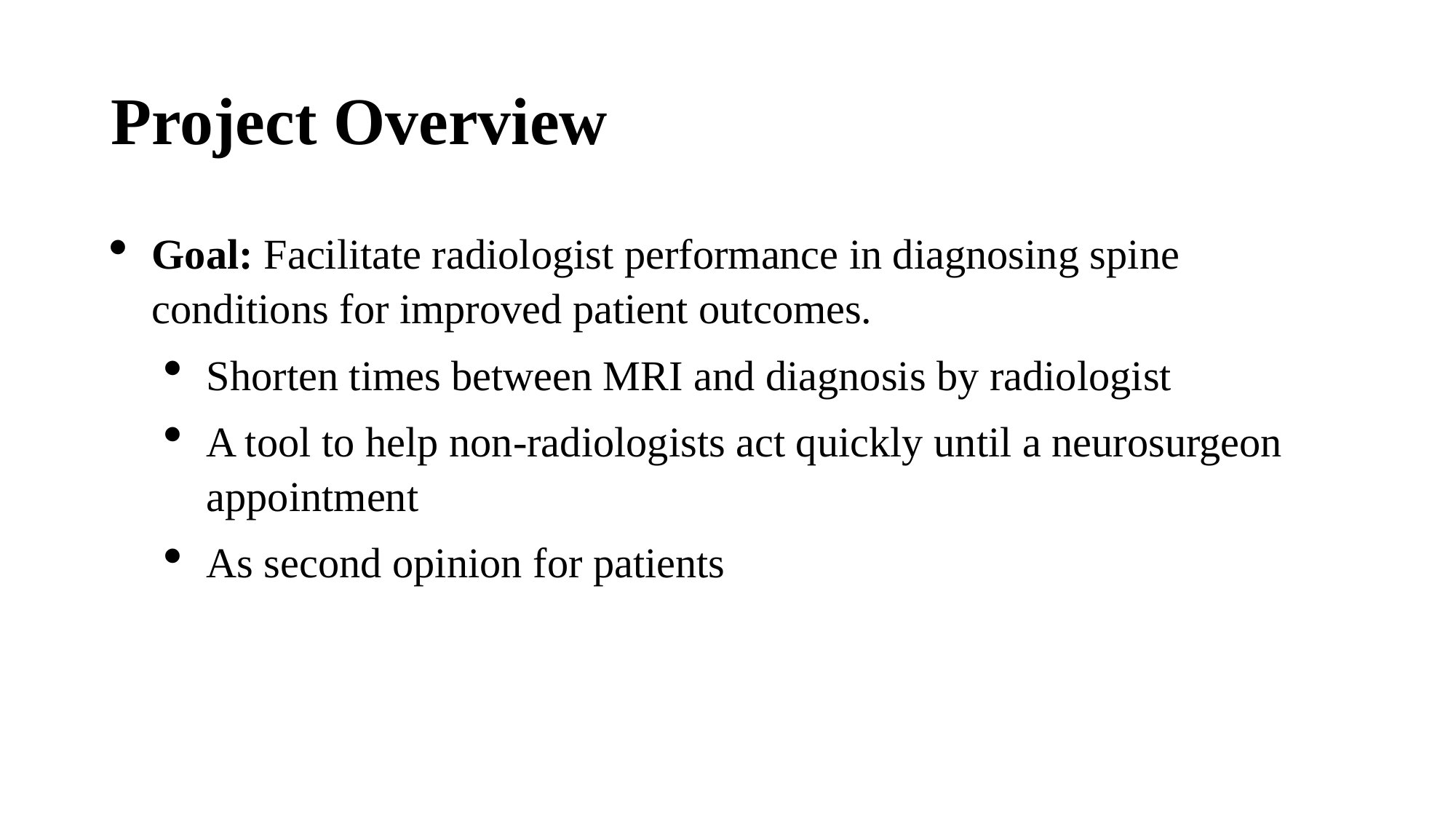

# Project Overview
Goal: Facilitate radiologist performance in diagnosing spine conditions for improved patient outcomes.
Shorten times between MRI and diagnosis by radiologist
A tool to help non-radiologists act quickly until a neurosurgeon appointment
As second opinion for patients